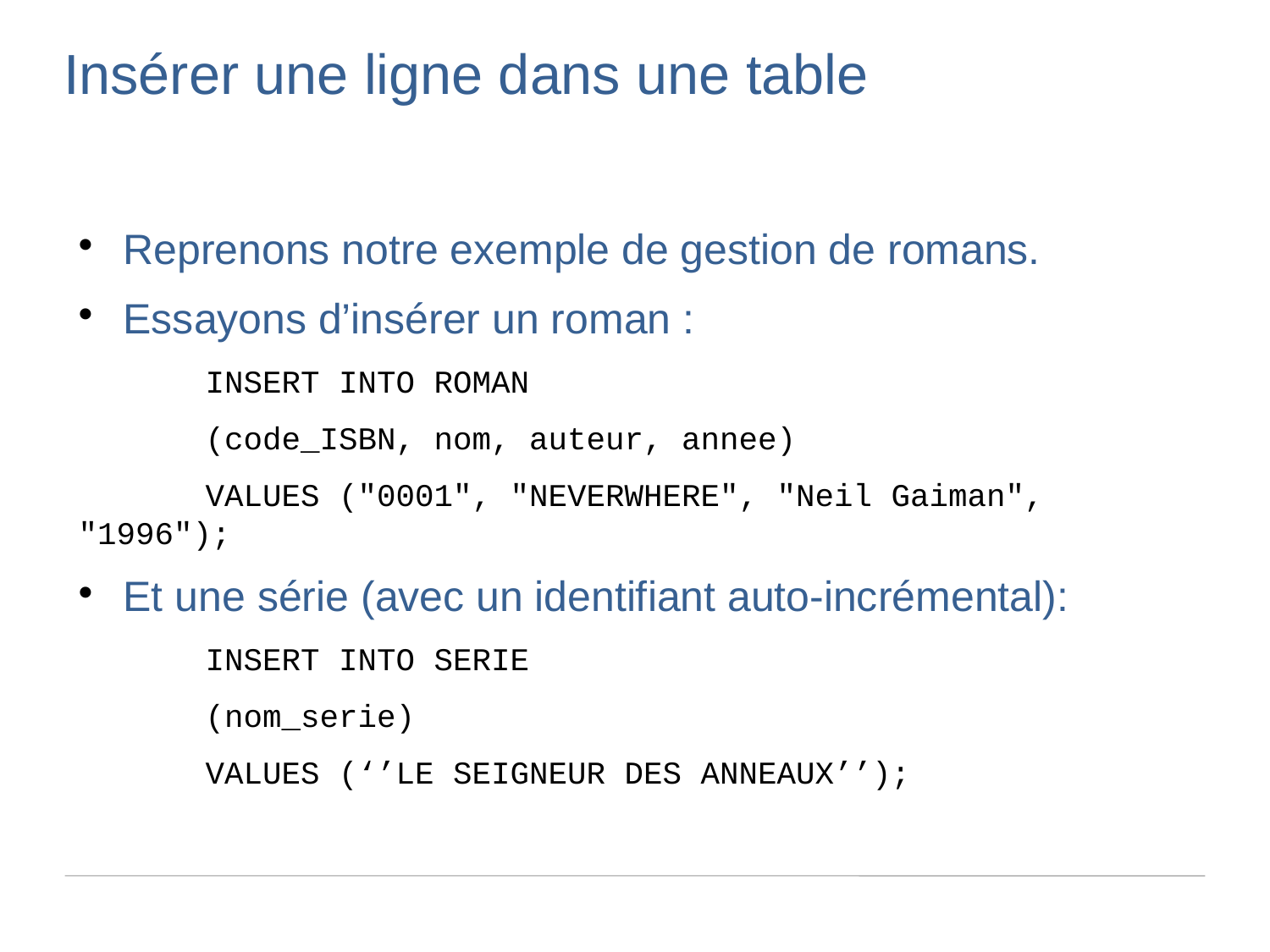

Insérer une ligne dans une table
Reprenons notre exemple de gestion de romans.
Essayons d’insérer un roman :
	INSERT INTO ROMAN
	(code_ISBN, nom, auteur, annee)
	VALUES ("0001", "NEVERWHERE", "Neil Gaiman", "1996");
Et une série (avec un identifiant auto-incrémental):
	INSERT INTO SERIE
	(nom_serie)
	VALUES (‘’LE SEIGNEUR DES ANNEAUX’’);